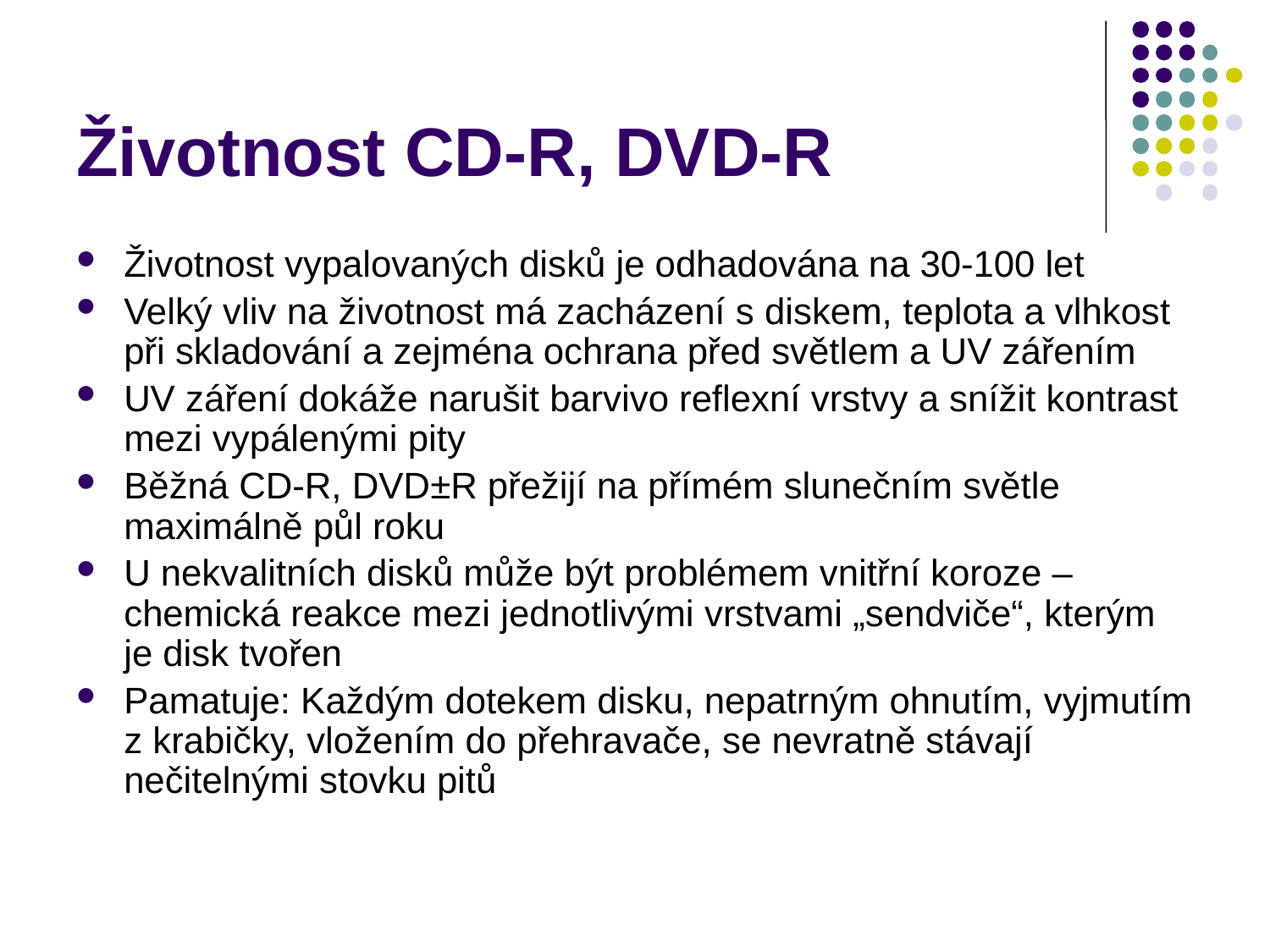

# Životnost CD-R, DVD-R
Životnost vypalovaných disků je odhadována na 30-100 let
Velký vliv na životnost má zacházení s diskem, teplota a vlhkost při skladování a zejména ochrana před světlem a UV zářením
UV záření dokáže narušit barvivo reflexní vrstvy a snížit kontrast mezi vypálenými pity
Běžná CD-R, DVD±R přežijí na přímém slunečním světle maximálně půl roku
U nekvalitních disků může být problémem vnitřní koroze – chemická reakce mezi jednotlivými vrstvami „sendviče“, kterým je disk tvořen
Pamatuje: Každým dotekem disku, nepatrným ohnutím, vyjmutím z krabičky, vložením do přehravače, se nevratně stávají nečitelnými stovku pitů